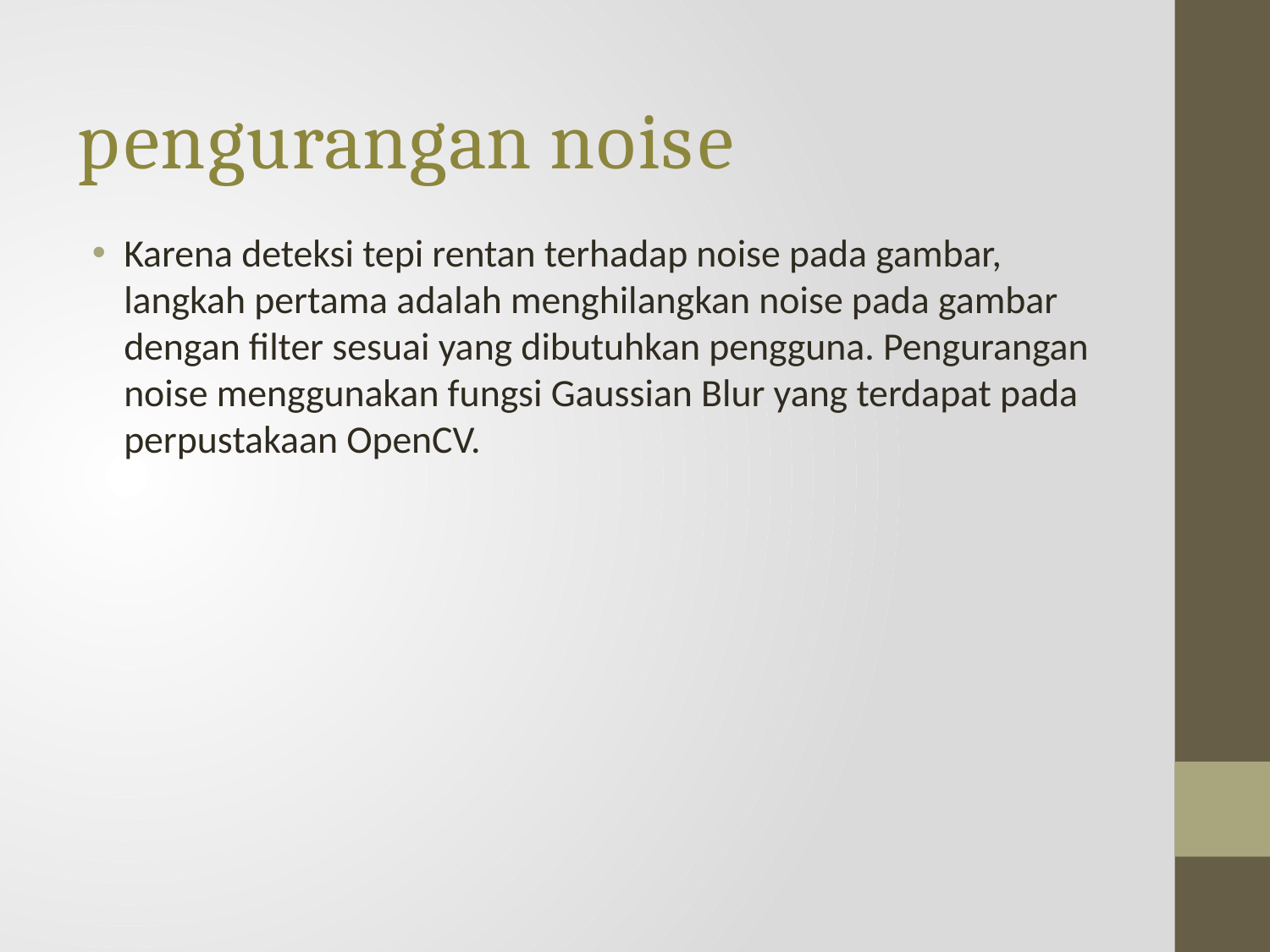

# pengurangan noise
Karena deteksi tepi rentan terhadap noise pada gambar, langkah pertama adalah menghilangkan noise pada gambar dengan filter sesuai yang dibutuhkan pengguna. Pengurangan noise menggunakan fungsi Gaussian Blur yang terdapat pada perpustakaan OpenCV.